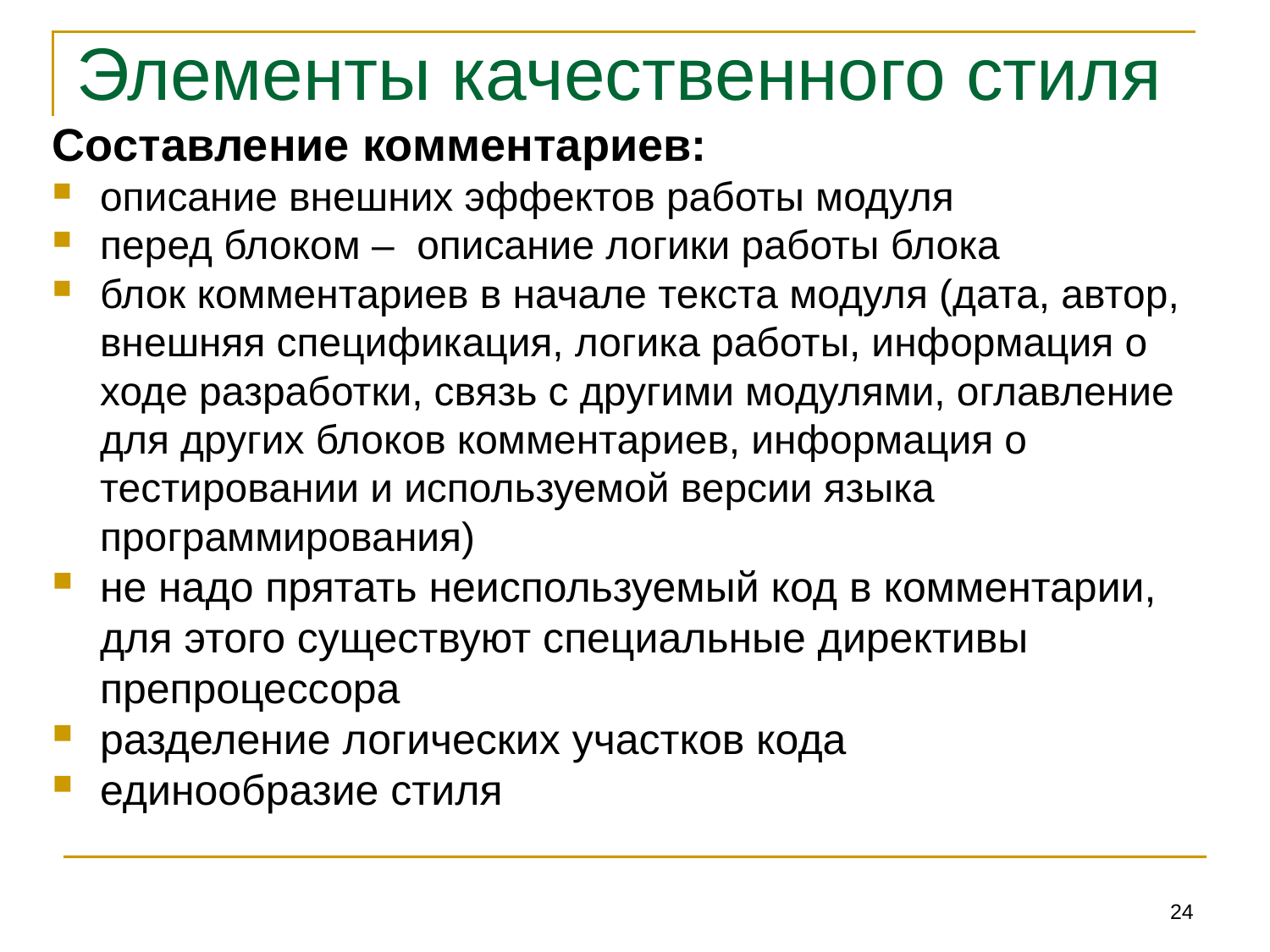

# Элементы качественного стиля
Составление комментариев:
описание внешних эффектов работы модуля
перед блоком –  описание логики работы блока
блок комментариев в начале текста модуля (дата, автор, внешняя спецификация, логика работы, информация о ходе разработки, связь с другими модулями, оглавление для других блоков комментариев, информация о тестировании и используемой версии языка программирования)
не надо прятать неиспользуемый код в комментарии, для этого существуют специальные директивы препроцессора
разделение логических участков кода
единообразие стиля

24